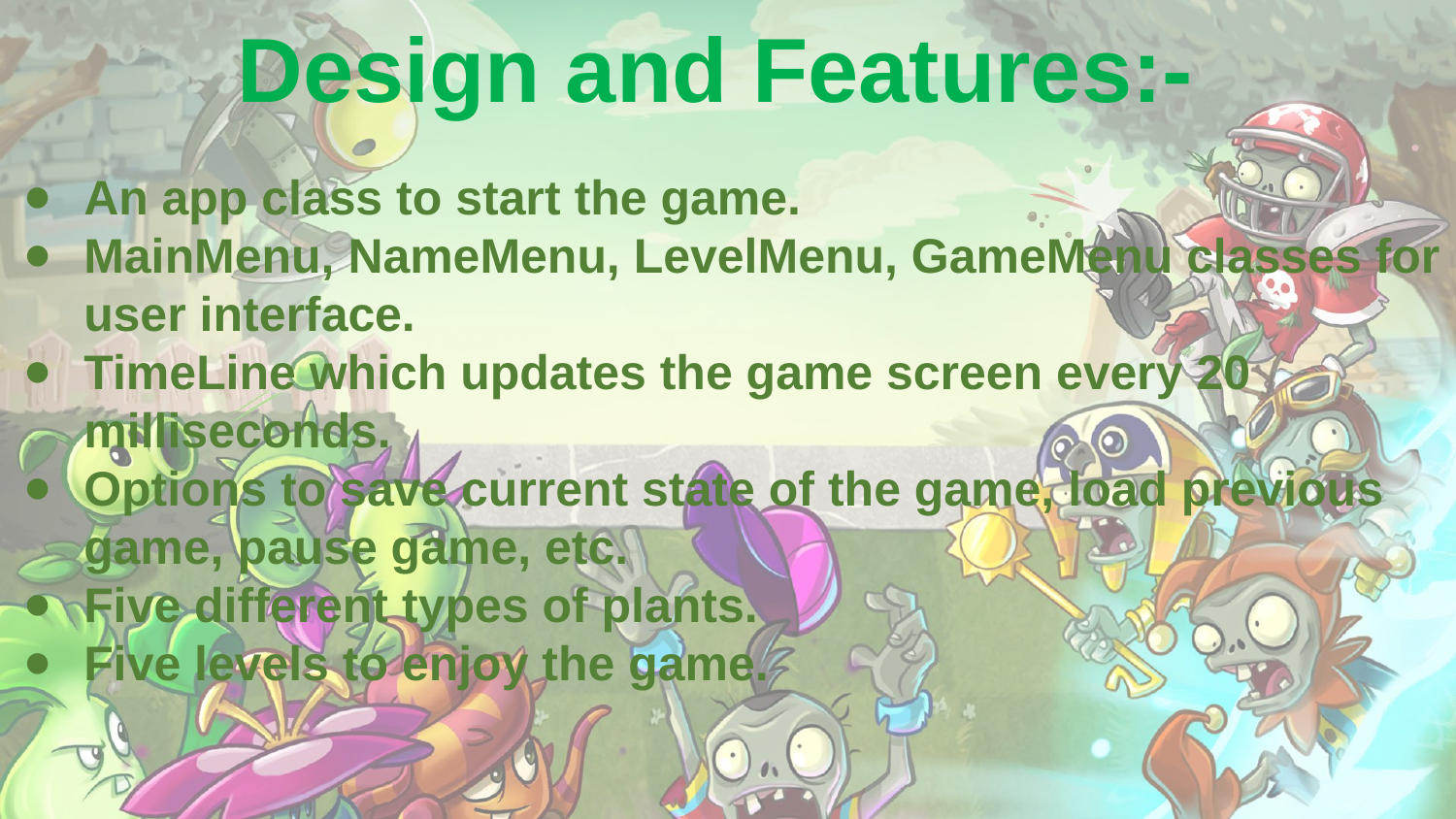

# Design and Features:-
An app class to start the game.
MainMenu, NameMenu, LevelMenu, GameMenu classes for user interface.
TimeLine which updates the game screen every 20 milliseconds.
Options to save current state of the game, load previous game, pause game, etc.
Five different types of plants.
Five levels to enjoy the game.